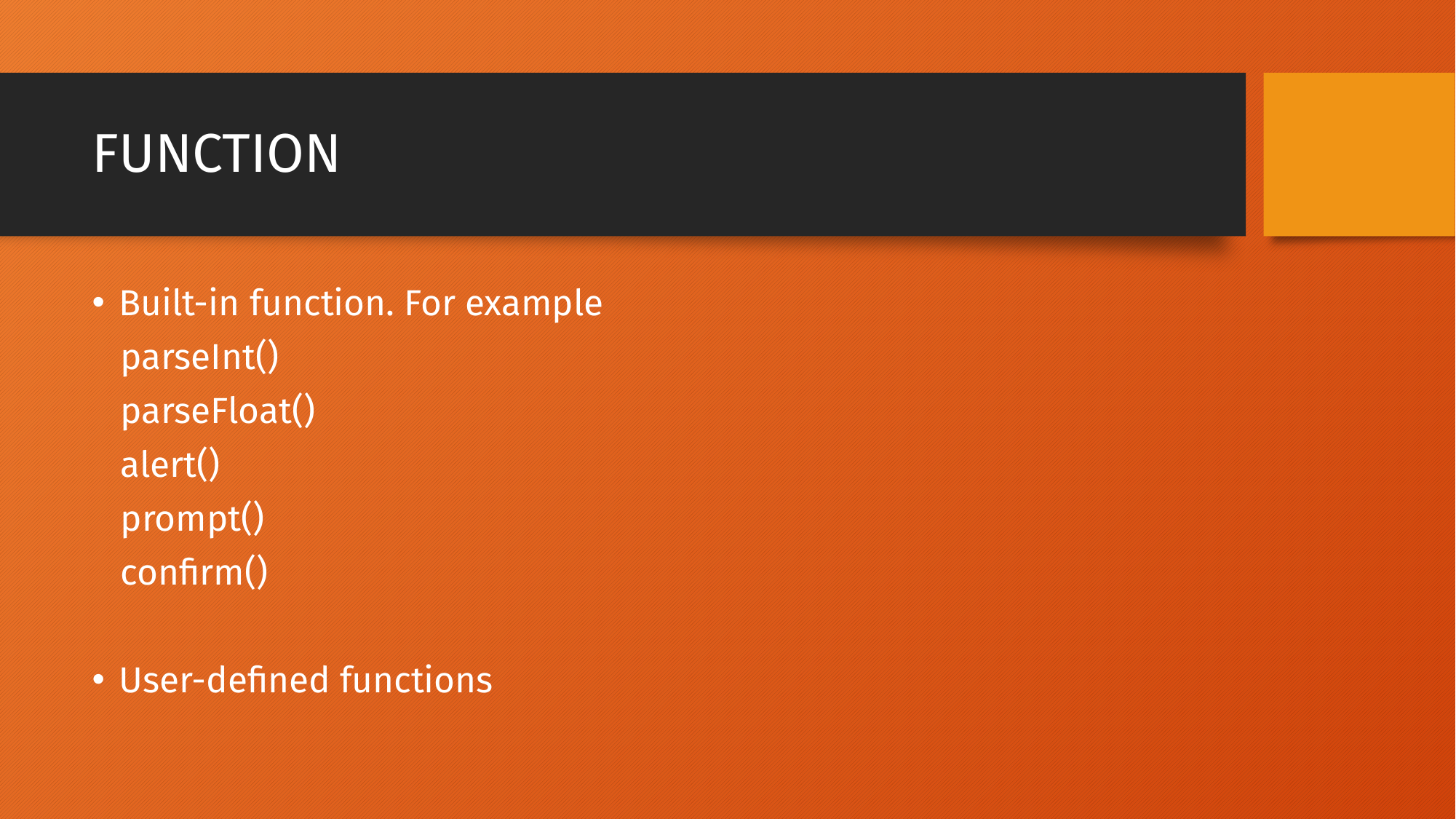

# FUNCTION
Built-in function. For example
   parseInt()
   parseFloat()
   alert()
   prompt()
   confirm()

User-defined functions